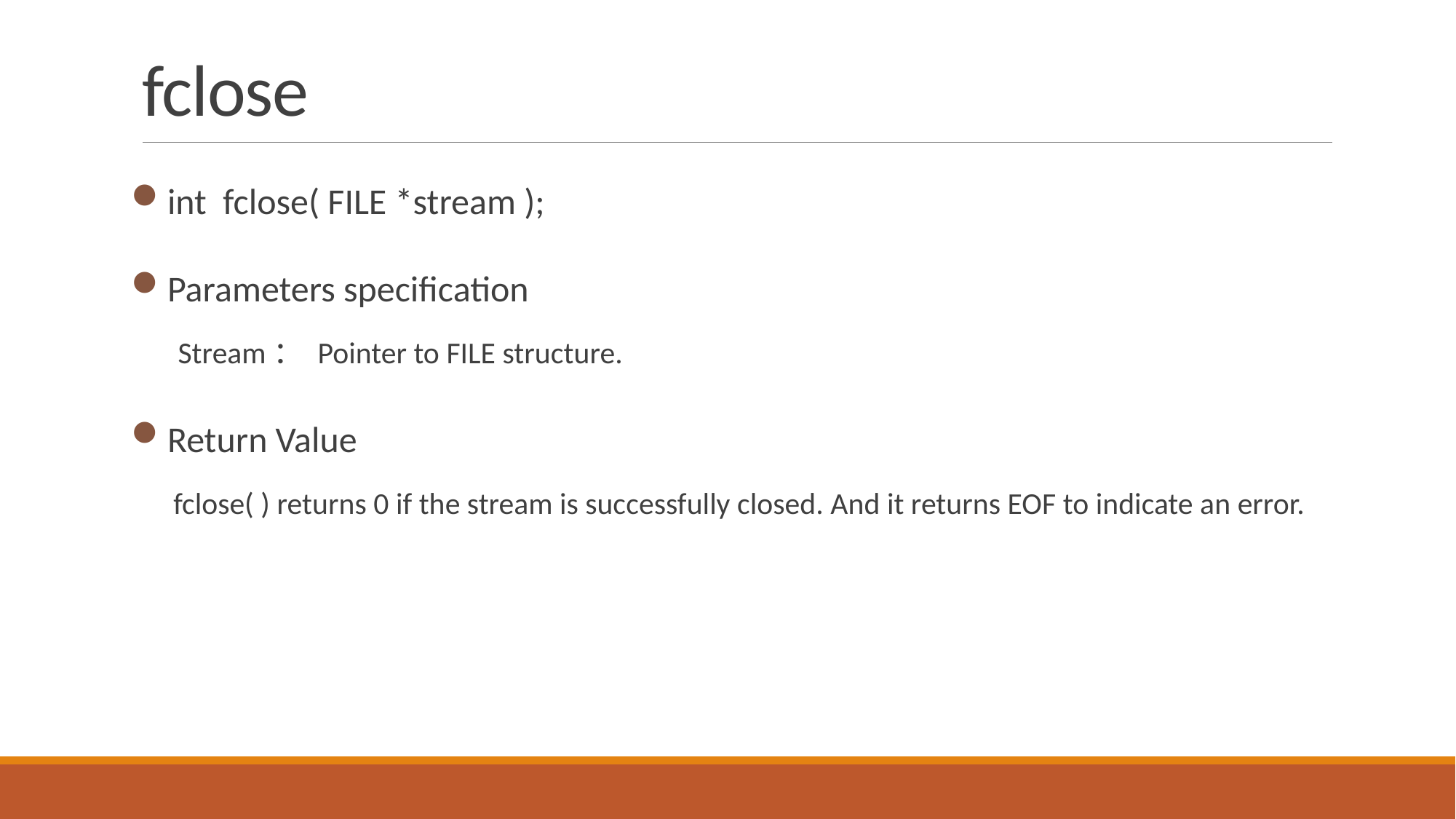

# fclose
int  fclose( FILE *stream );
Parameters specification
Stream： Pointer to FILE structure.
Return Value
fclose( ) returns 0 if the stream is successfully closed. And it returns EOF to indicate an error.